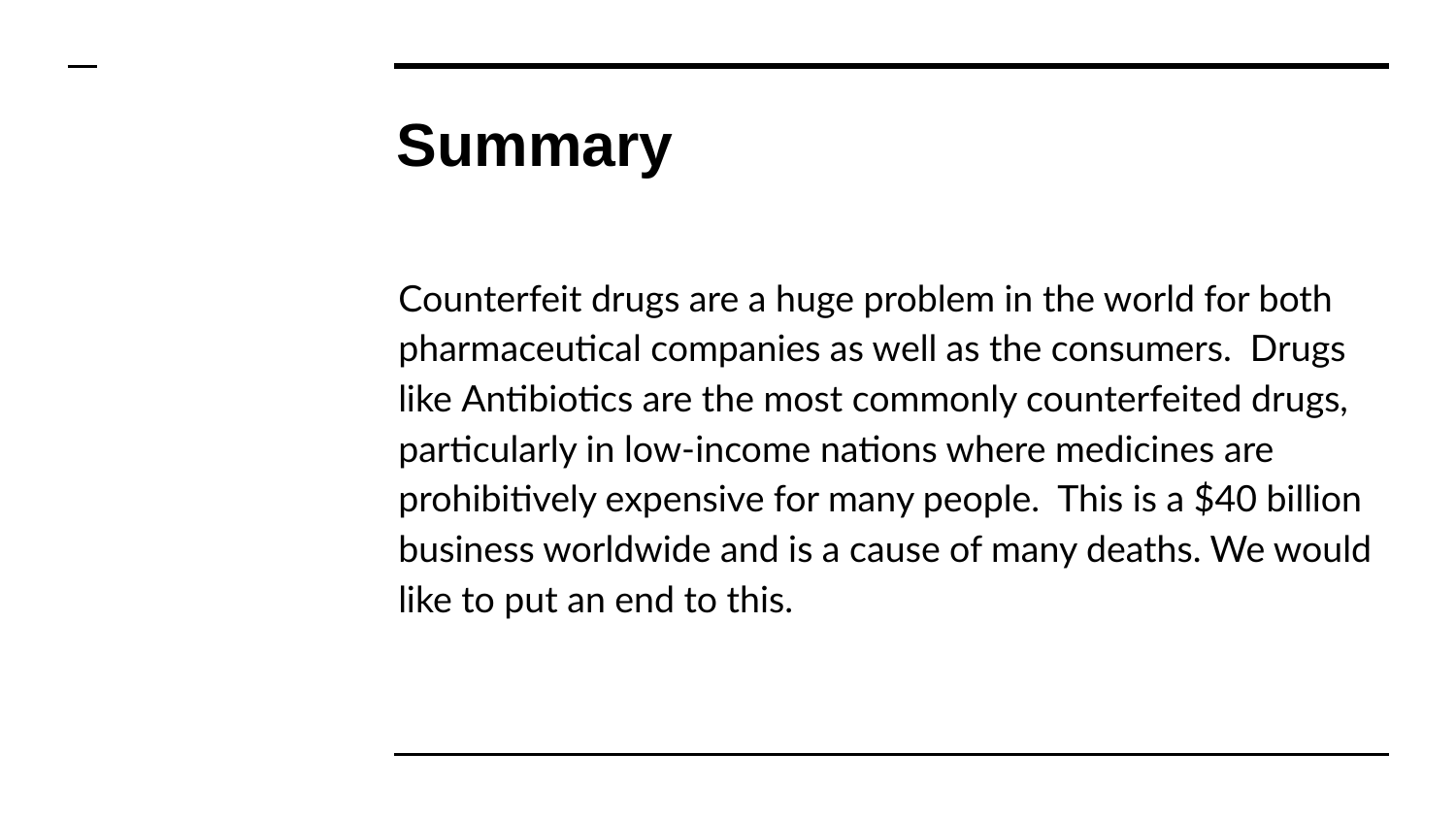

# Summary
Counterfeit drugs are a huge problem in the world for both pharmaceutical companies as well as the consumers.  Drugs like Antibiotics are the most commonly counterfeited drugs, particularly in low-income nations where medicines are prohibitively expensive for many people.  This is a $40 billion business worldwide and is a cause of many deaths. We would like to put an end to this.